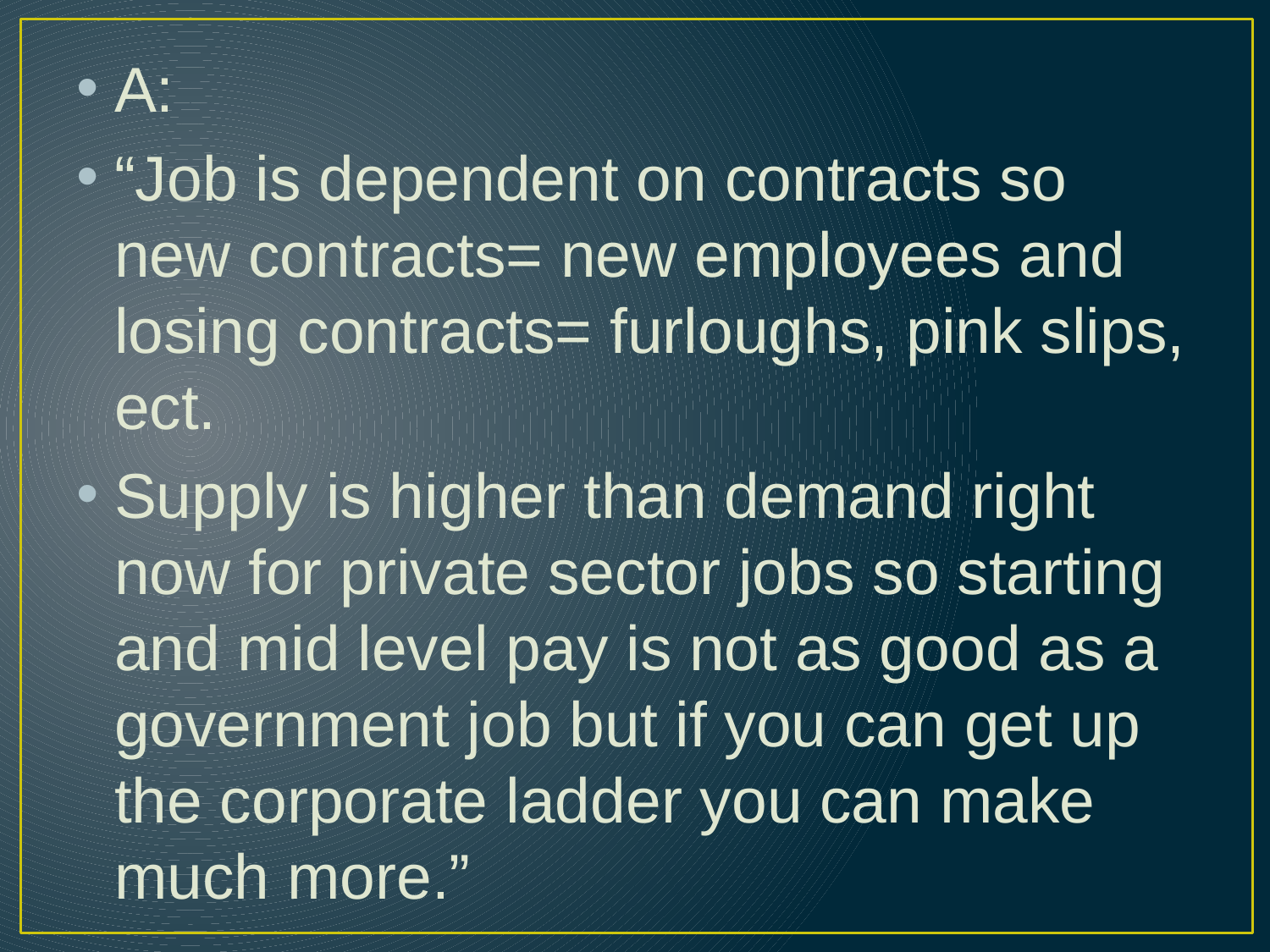

A:
“Job is dependent on contracts so new contracts= new employees and losing contracts= furloughs, pink slips, ect.
Supply is higher than demand right now for private sector jobs so starting and mid level pay is not as good as a government job but if you can get up the corporate ladder you can make much more.”